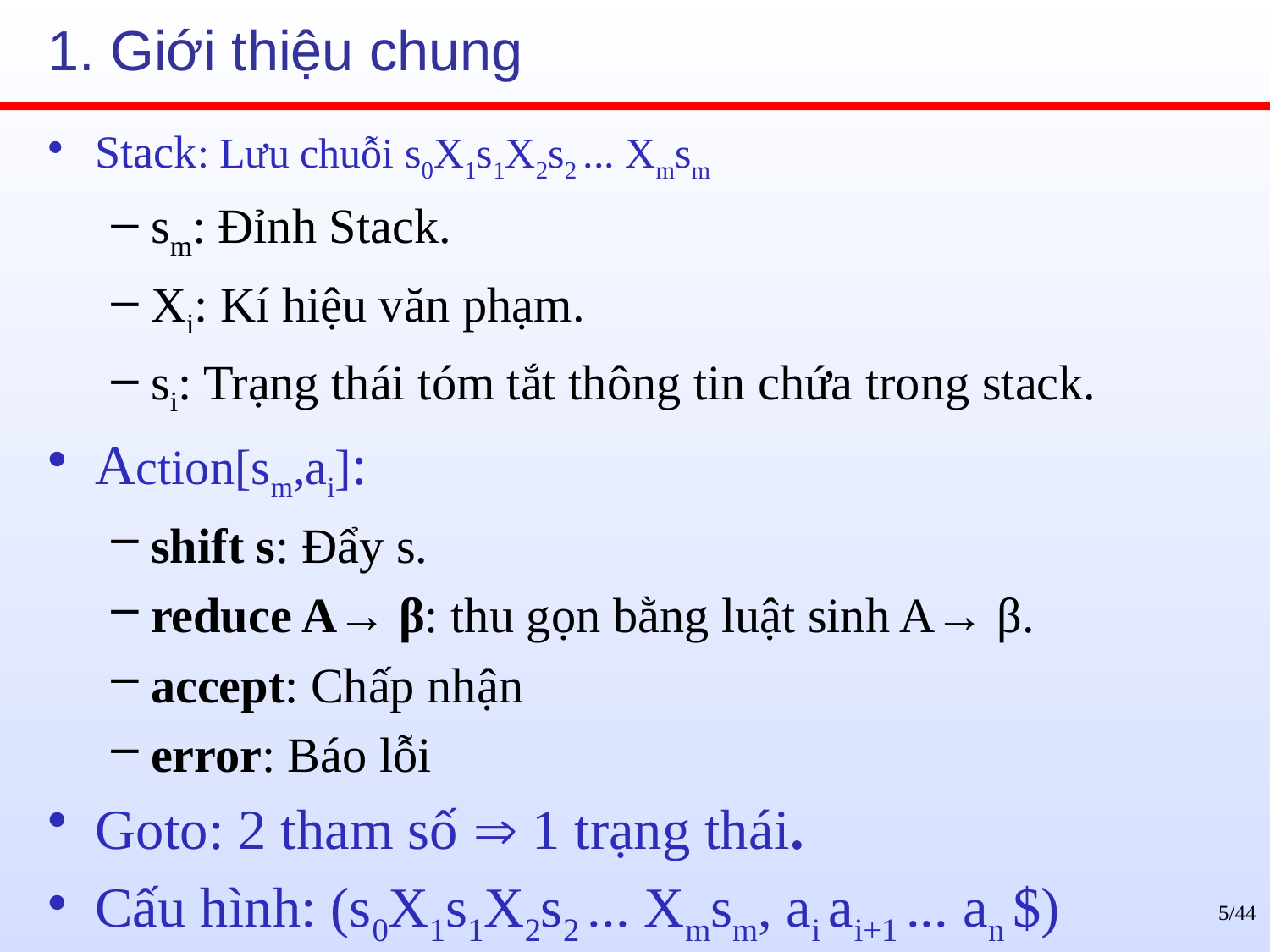

# 1. Giới thiệu chung
Stack: Lưu chuỗi s0X1s1X2s2 ... Xmsm
sm: Đỉnh Stack.
Xi: Kí hiệu văn phạm.
si: Trạng thái tóm tắt thông tin chứa trong stack.
Action[sm,ai]:
shift s: Đẩy s.
reduce A→ β: thu gọn bằng luật sinh A→ β.
accept: Chấp nhận
error: Báo lỗi
Goto: 2 tham số ⇒ 1 trạng thái.
Cấu hình: (s0X1s1X2s2 ... Xmsm, ai ai+1 ... an $)